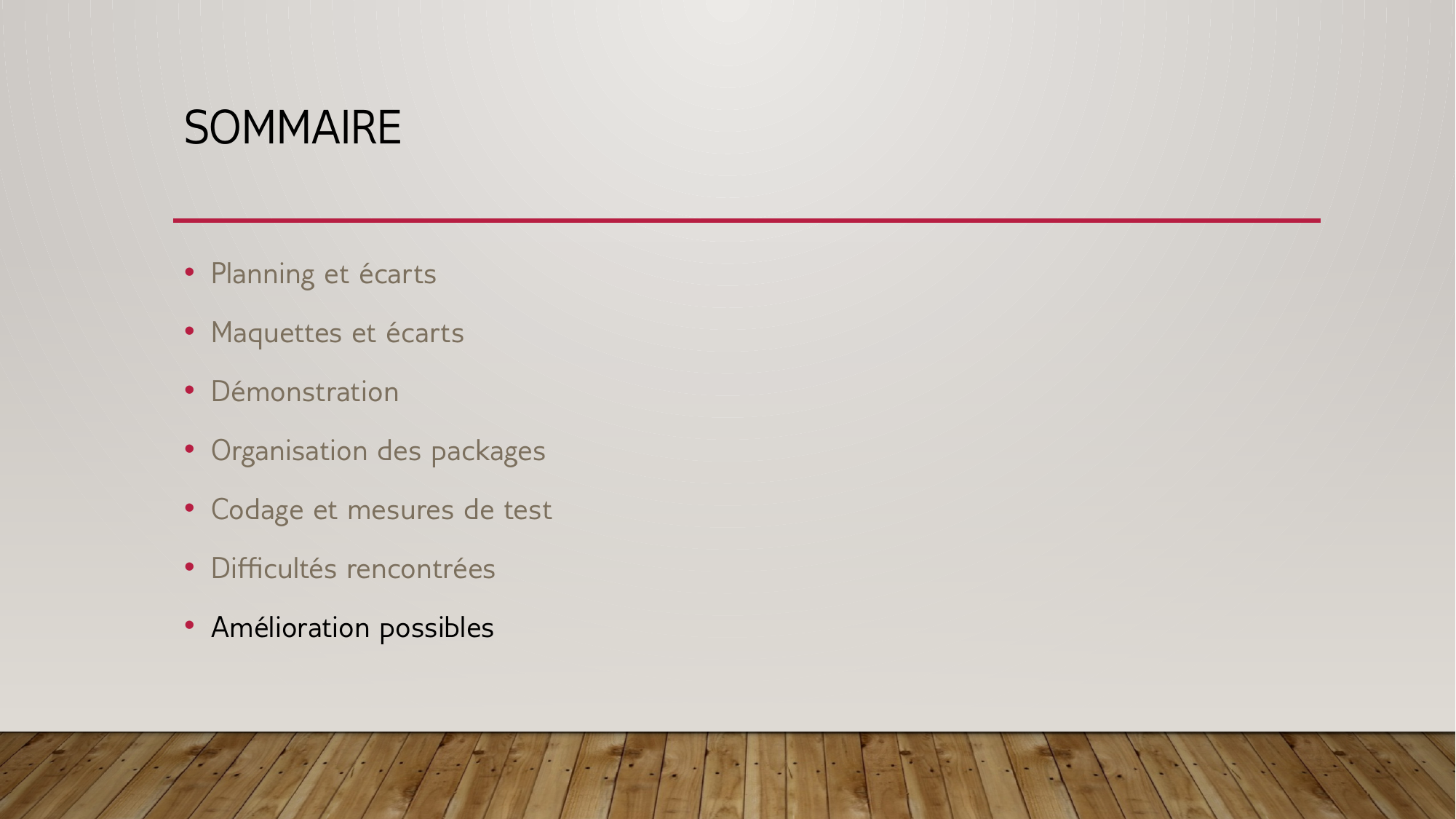

# Sommaire
Planning et écarts
Maquettes et écarts
Démonstration
Organisation des packages
Codage et mesures de test
Difficultés rencontrées
Amélioration possibles